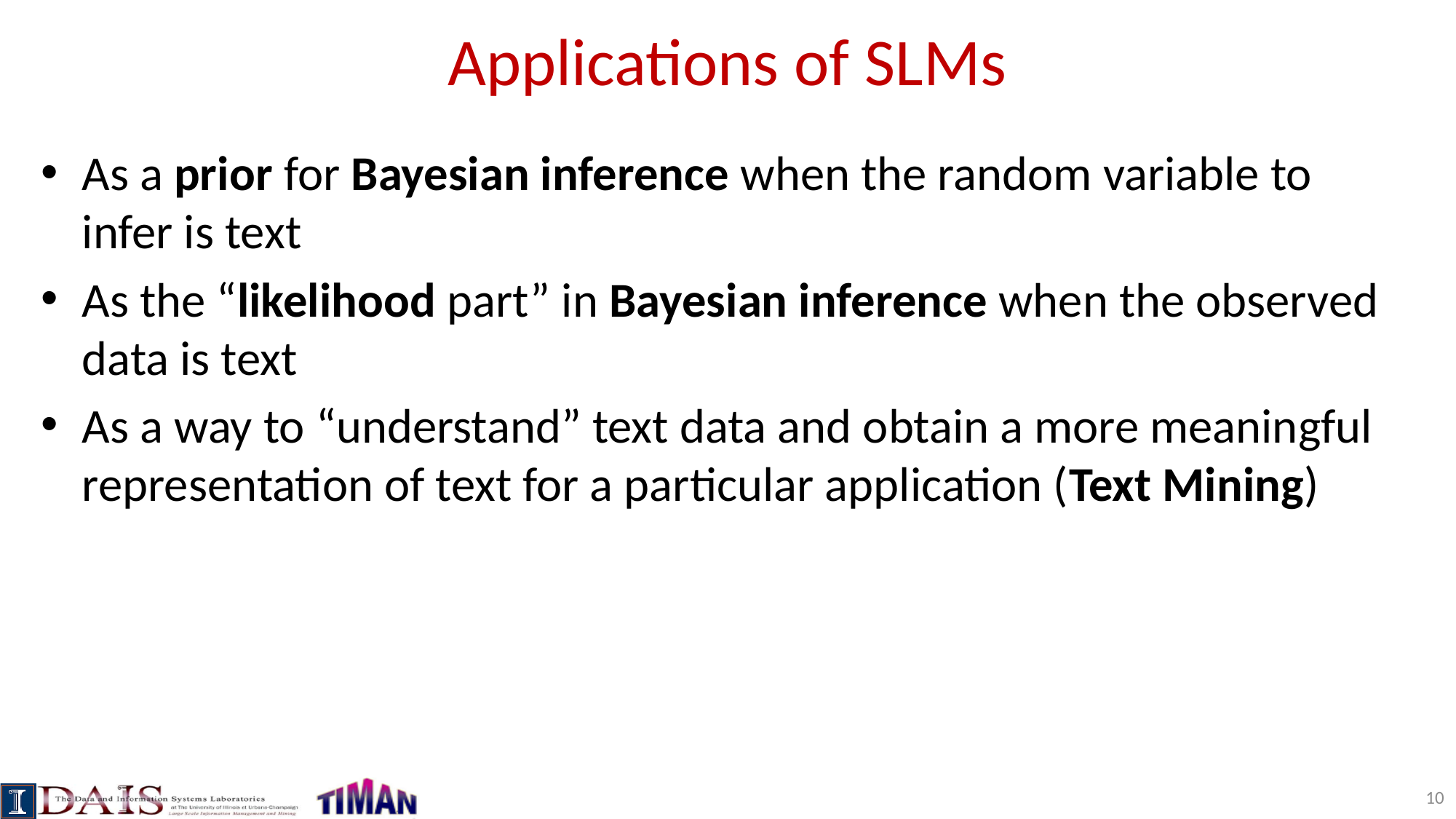

# Applications of SLMs
As a prior for Bayesian inference when the random variable to infer is text
As the “likelihood part” in Bayesian inference when the observed data is text
As a way to “understand” text data and obtain a more meaningful representation of text for a particular application (Text Mining)
10